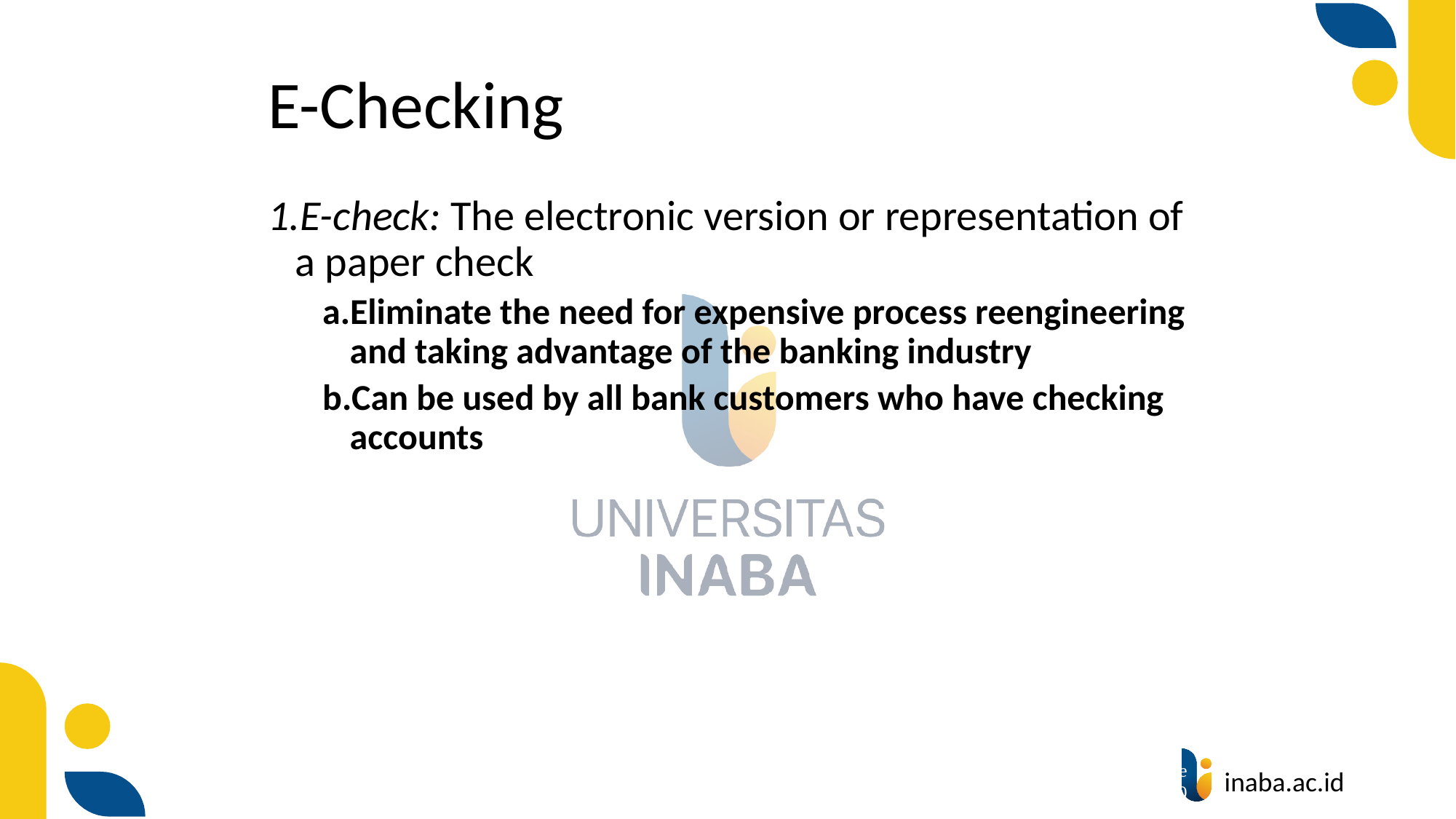

# E-Checking
E-check: The electronic version or representation of a paper check
Eliminate the need for expensive process reengineering and taking advantage of the banking industry
Can be used by all bank customers who have checking accounts

51
© Prentice Hall 2020